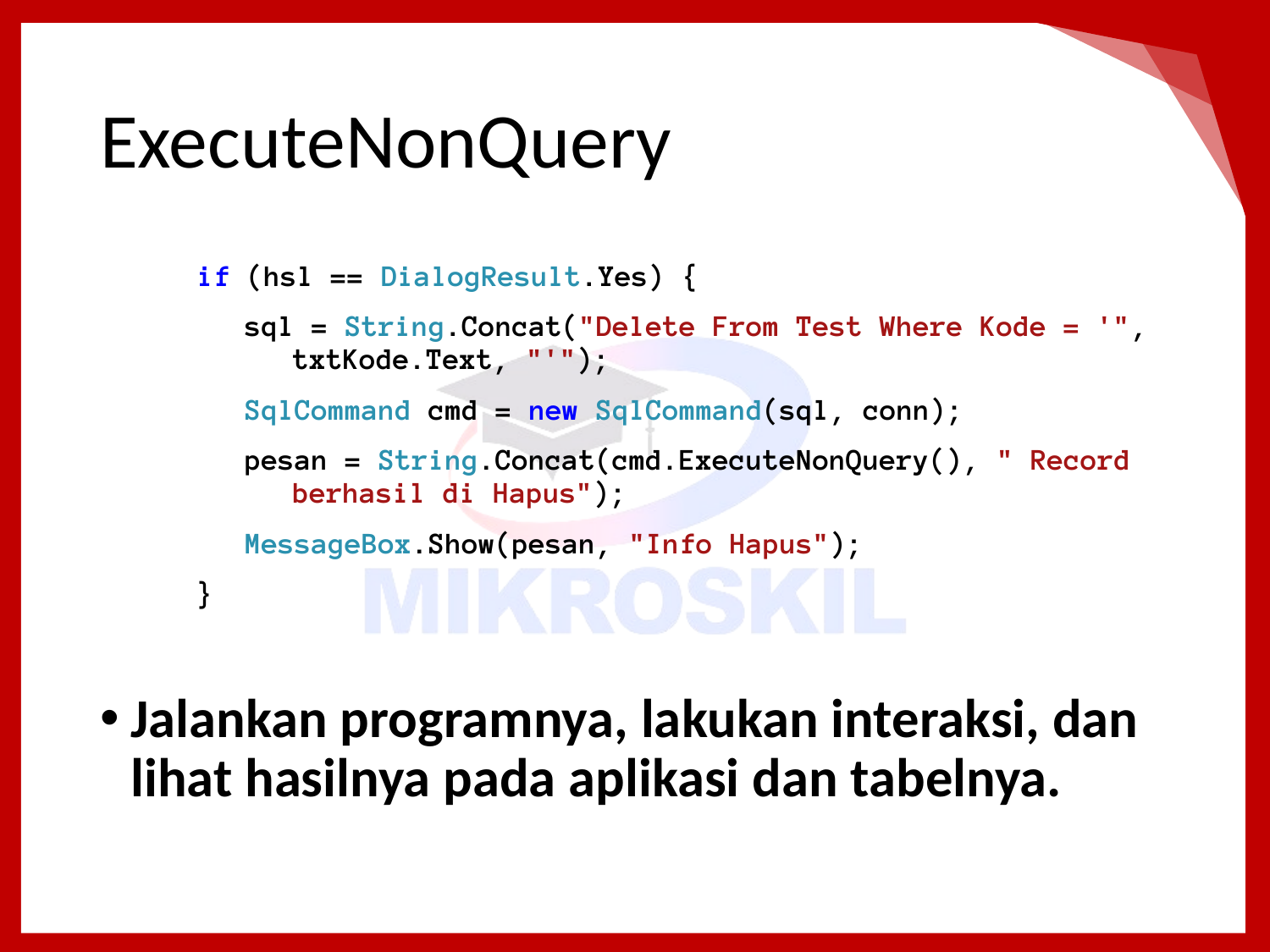

# ExecuteNonQuery
if (hsl == DialogResult.Yes) {
sql = String.Concat("Delete From Test Where Kode = '", txtKode.Text, "'");
SqlCommand cmd = new SqlCommand(sql, conn);
pesan = String.Concat(cmd.ExecuteNonQuery(), " Record berhasil di Hapus");
MessageBox.Show(pesan, "Info Hapus");
}

Jalankan programnya, lakukan interaksi, dan lihat hasilnya pada aplikasi dan tabelnya.